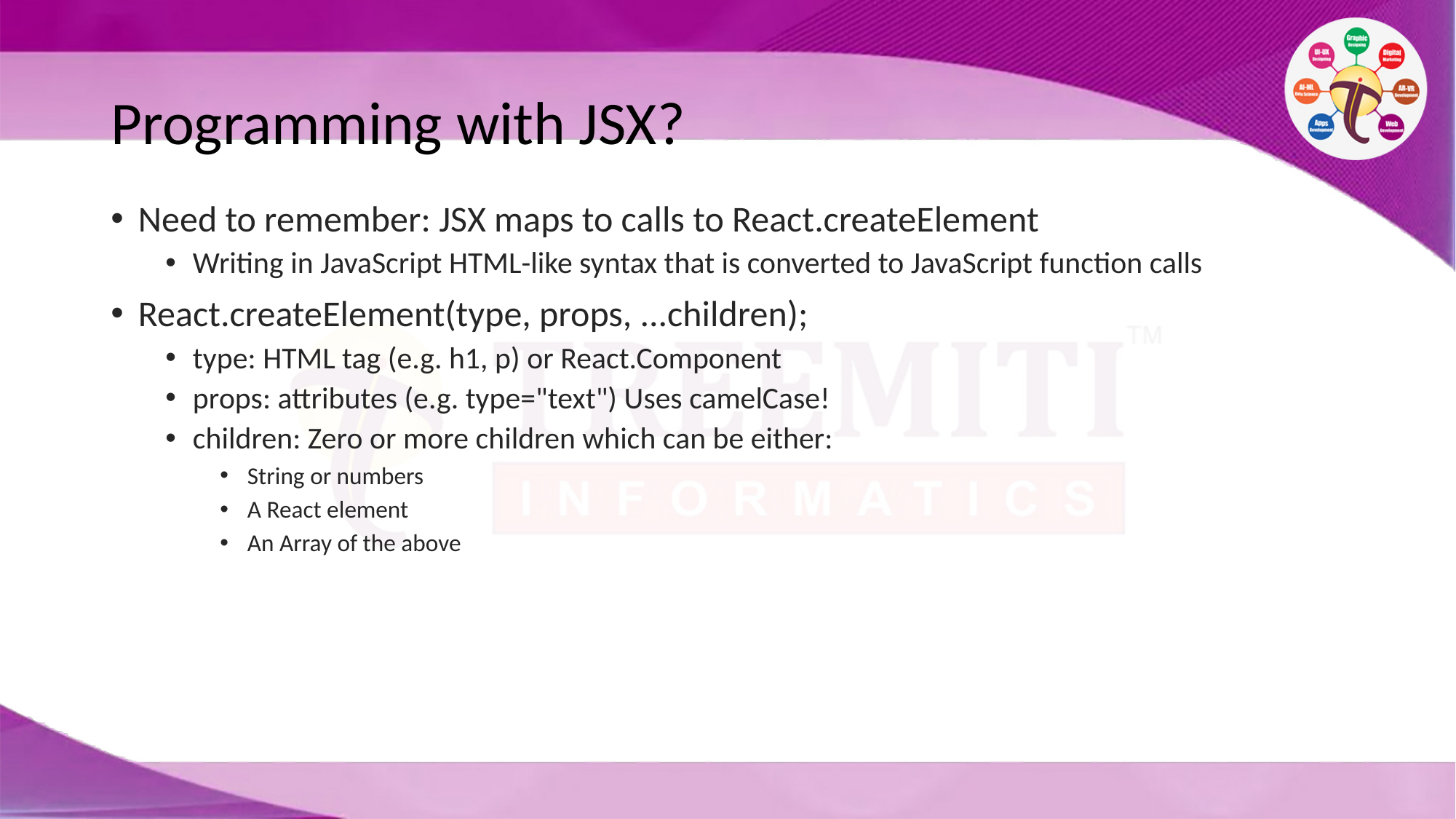

# Programming with JSX?
Need to remember: JSX maps to calls to React.createElement
Writing in JavaScript HTML-like syntax that is converted to JavaScript function calls
React.createElement(type, props, ...children);
type: HTML tag (e.g. h1, p) or React.Component
props: attributes (e.g. type="text") Uses camelCase!
children: Zero or more children which can be either:
String or numbers
A React element
An Array of the above